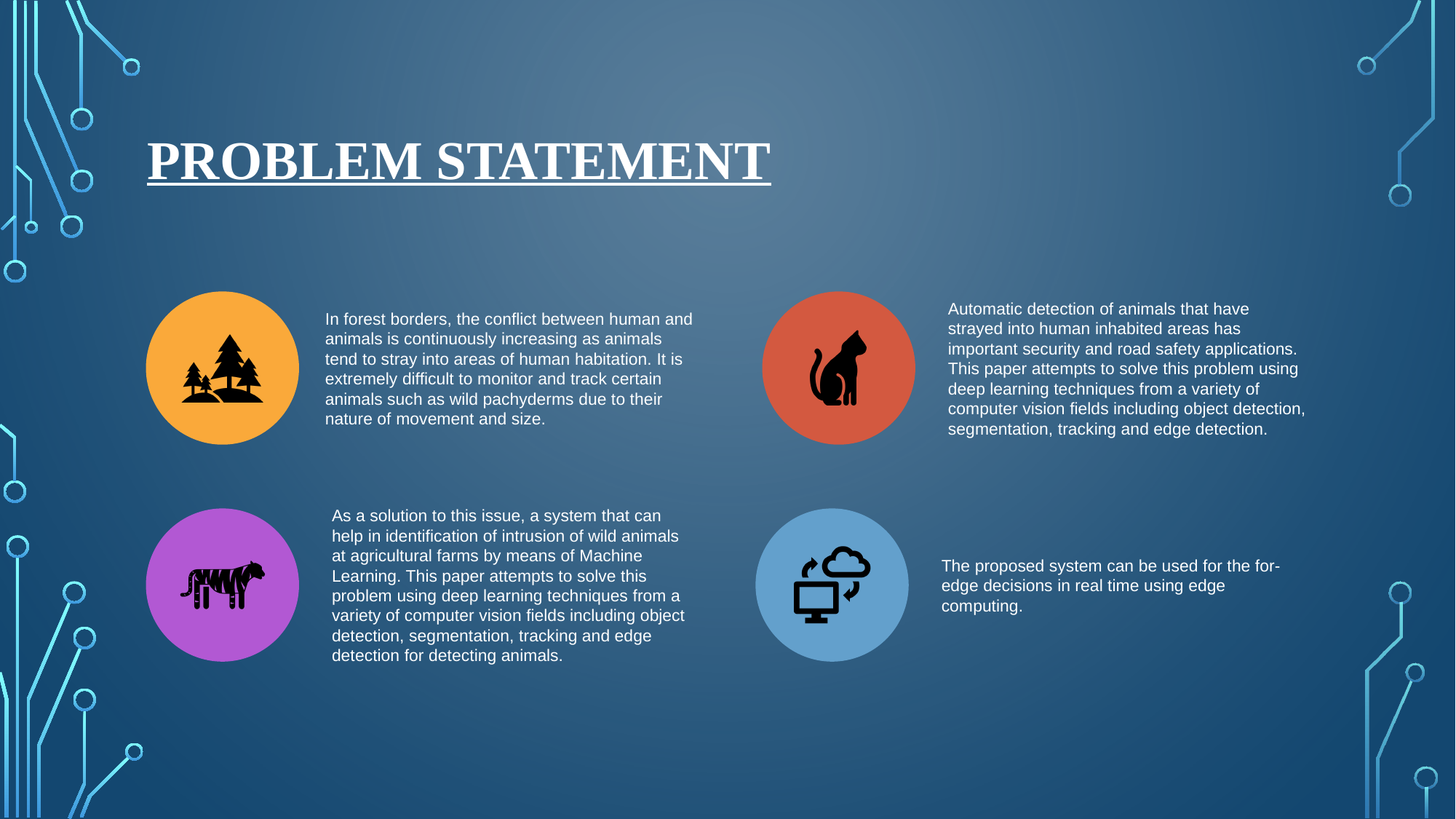

# Problem statement
In forest borders, the conflict between human and animals is continuously increasing as animals tend to stray into areas of human habitation. It is extremely difficult to monitor and track certain animals such as wild pachyderms due to their nature of movement and size.
Automatic detection of animals that have strayed into human inhabited areas has important security and road safety applications. This paper attempts to solve this problem using deep learning techniques from a variety of computer vision fields including object detection, segmentation, tracking and edge detection.
As a solution to this issue, a system that can help in identification of intrusion of wild animals at agricultural farms by means of Machine Learning. This paper attempts to solve this problem using deep learning techniques from a variety of computer vision fields including object detection, segmentation, tracking and edge detection for detecting animals.
The proposed system can be used for the for-edge decisions in real time using edge computing.